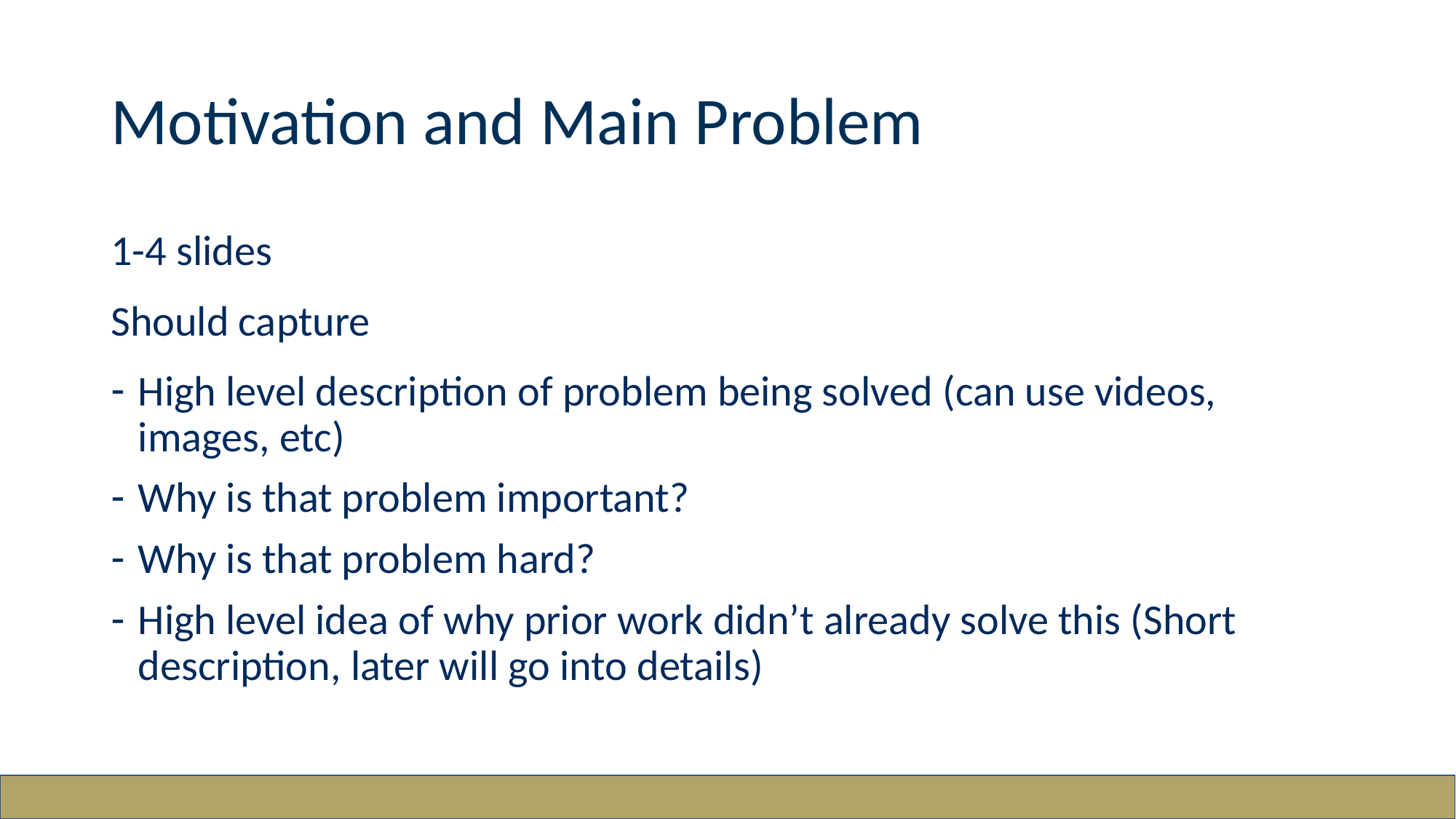

# Motivation and Main Problem
1-4 slides
Should capture
High level description of problem being solved (can use videos, images, etc)
Why is that problem important?
Why is that problem hard?
High level idea of why prior work didn’t already solve this (Short description, later will go into details)